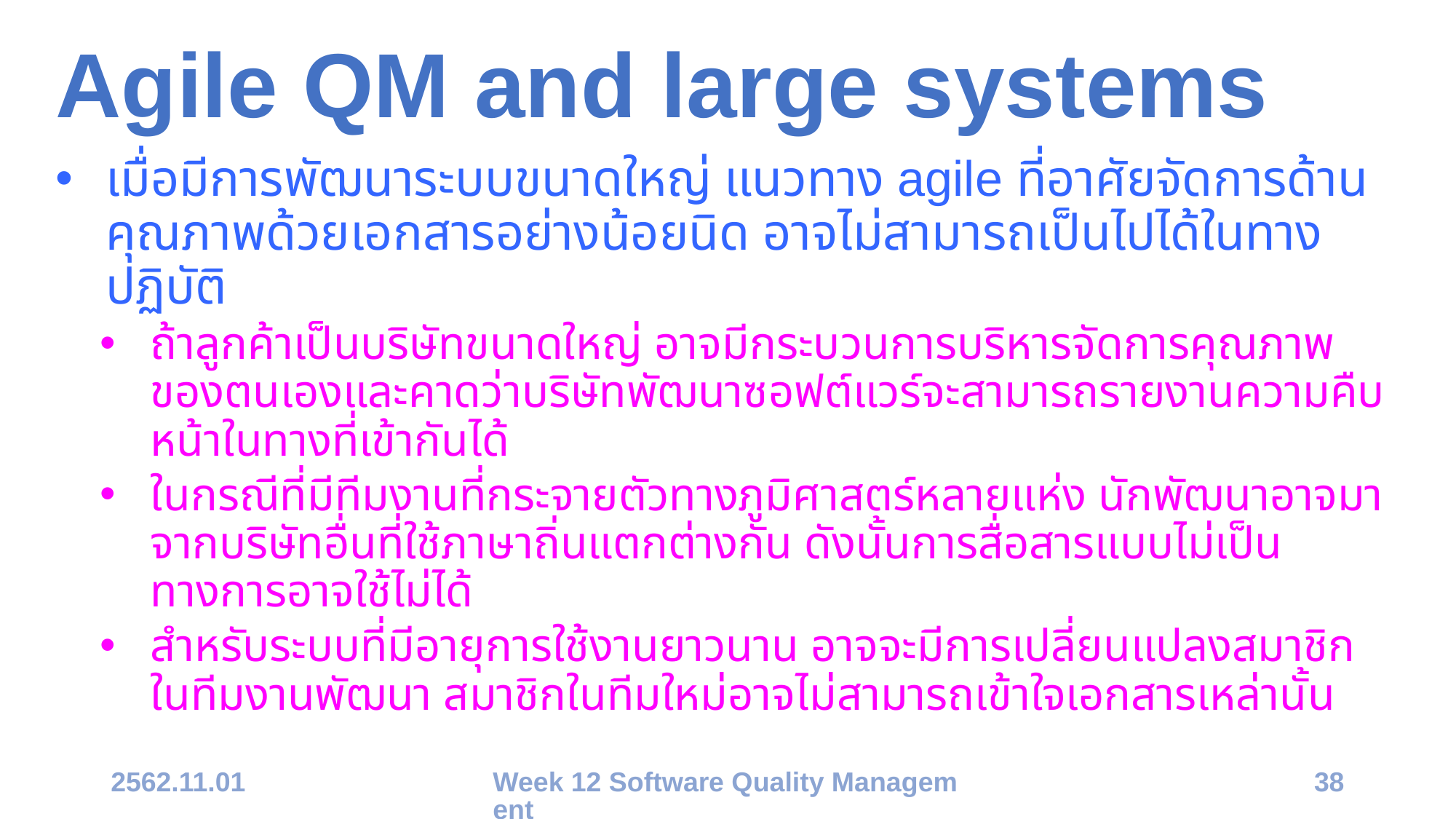

# Agile QM and large systems
เมื่อมีการพัฒนาระบบขนาดใหญ่ แนวทาง agile ที่อาศัยจัดการด้านคุณภาพด้วยเอกสารอย่างน้อยนิด อาจไม่สามารถเป็นไปได้ในทางปฏิบัติ
ถ้าลูกค้าเป็นบริษัทขนาดใหญ่ อาจมีกระบวนการบริหารจัดการคุณภาพของตนเองและคาดว่าบริษัทพัฒนาซอฟต์แวร์จะสามารถรายงานความคืบหน้าในทางที่เข้ากันได้
ในกรณีที่มีทีมงานที่กระจายตัวทางภูมิศาสตร์หลายแห่ง นักพัฒนาอาจมาจากบริษัทอื่นที่ใช้ภาษาถิ่นแตกต่างกัน ดังนั้นการสื่อสารแบบไม่เป็นทางการอาจใช้ไม่ได้
สำหรับระบบที่มีอายุการใช้งานยาวนาน อาจจะมีการเปลี่ยนแปลงสมาชิกในทีมงานพัฒนา สมาชิกในทีมใหม่อาจไม่สามารถเข้าใจเอกสารเหล่านั้น
2562.11.01
Week 12 Software Quality Management
38